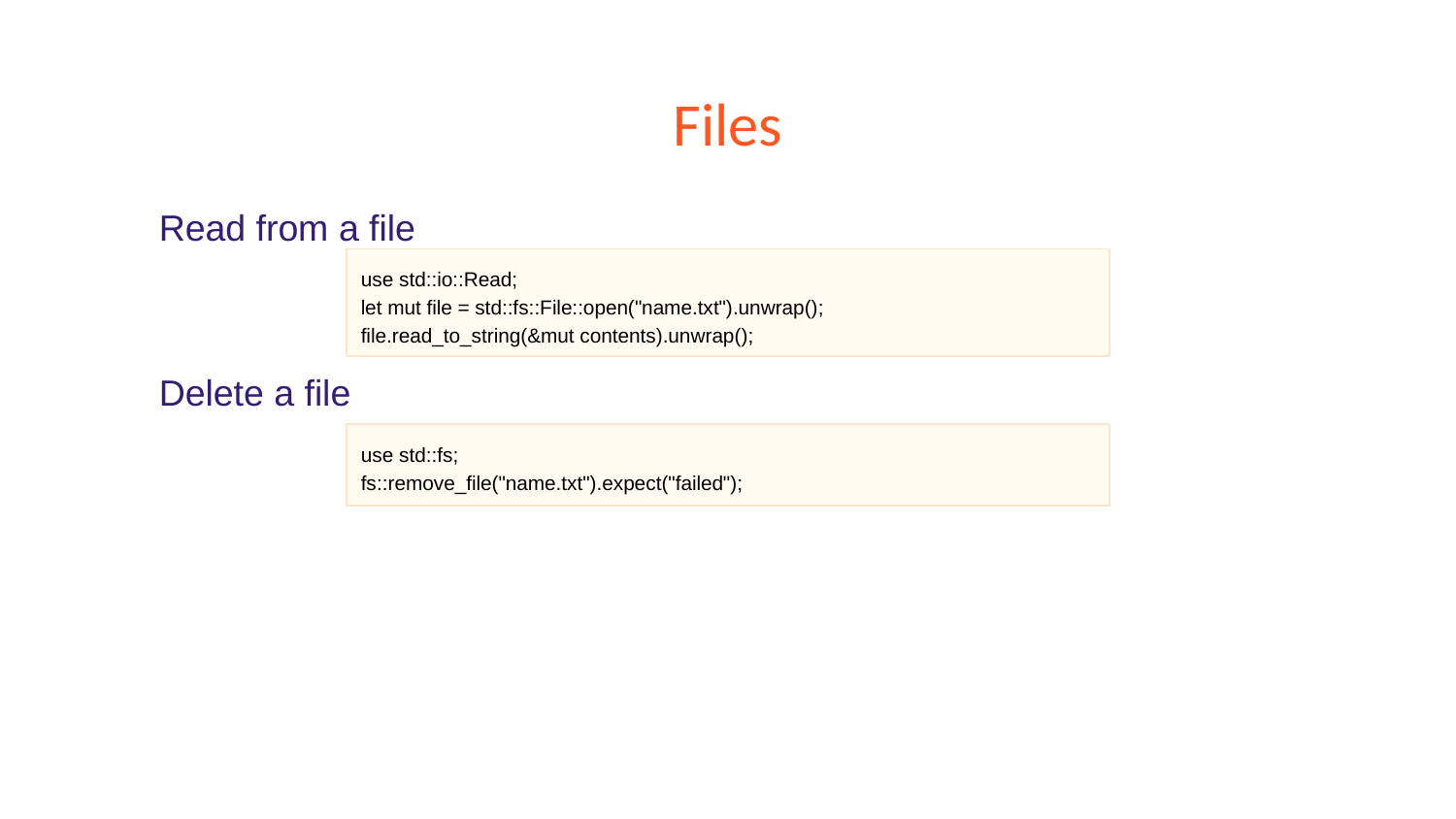

# Files
Read from a file

Delete a file

use std::io::Read;
let mut file = std::fs::File::open("name.txt").unwrap();
file.read_to_string(&mut contents).unwrap();

use std::fs;
fs::remove_file("name.txt").expect("failed");